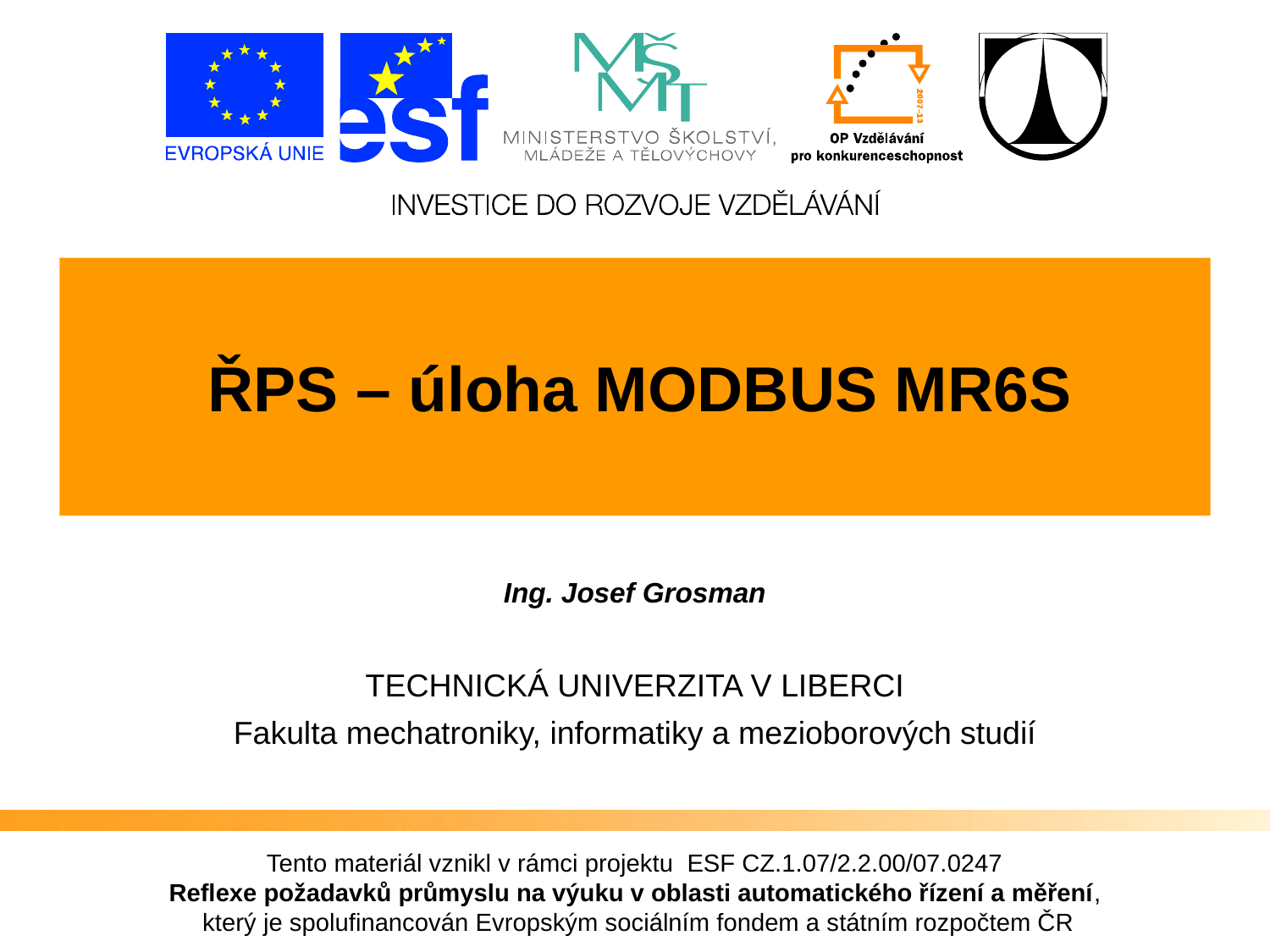

ŘPS – úloha MODBUS MR6S
Ing. Josef Grosman